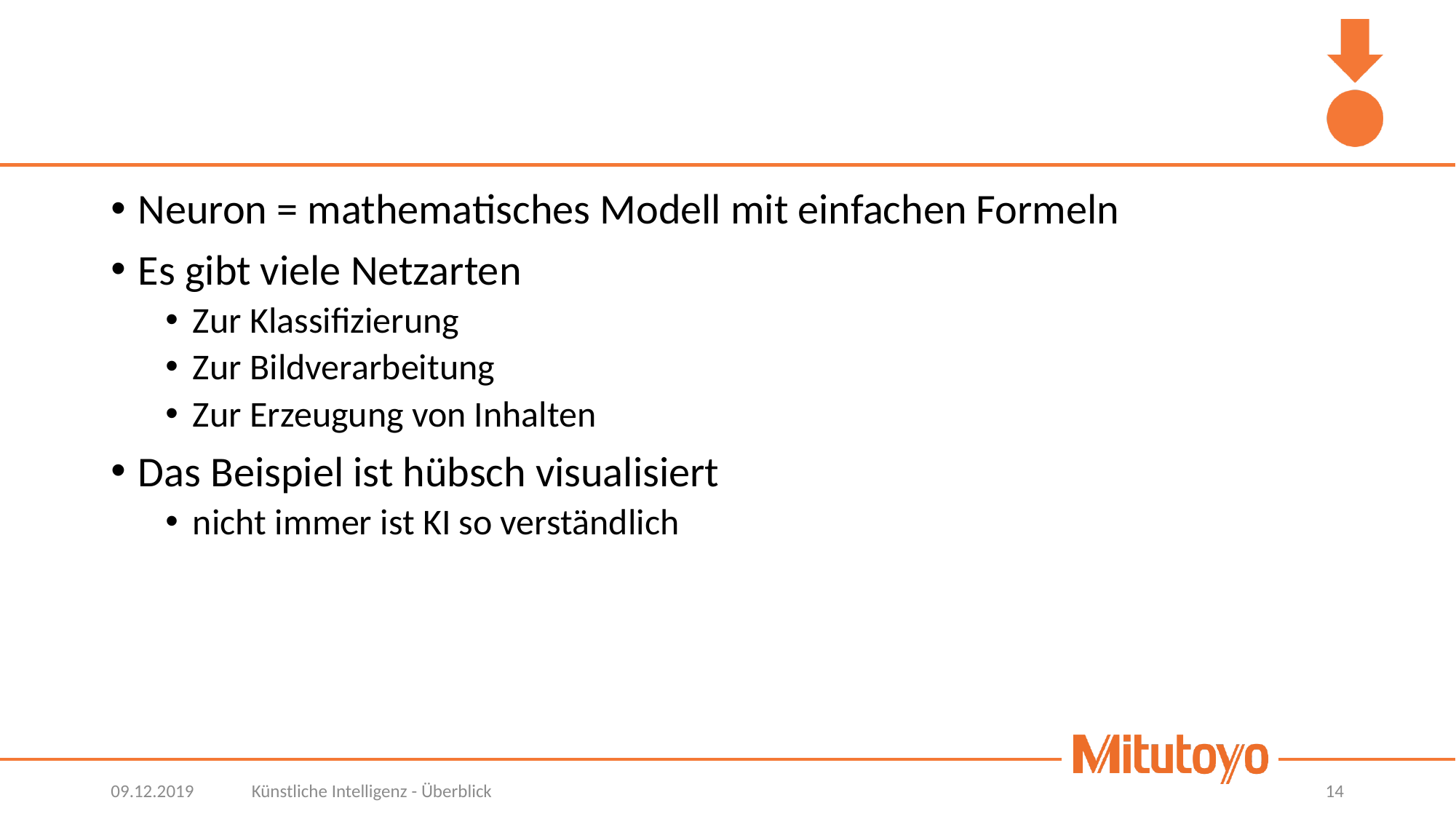

#
Neuron = mathematisches Modell mit einfachen Formeln
Es gibt viele Netzarten
Zur Klassifizierung
Zur Bildverarbeitung
Zur Erzeugung von Inhalten
Das Beispiel ist hübsch visualisiert
nicht immer ist KI so verständlich
09.12.2019
Künstliche Intelligenz - Überblick
14